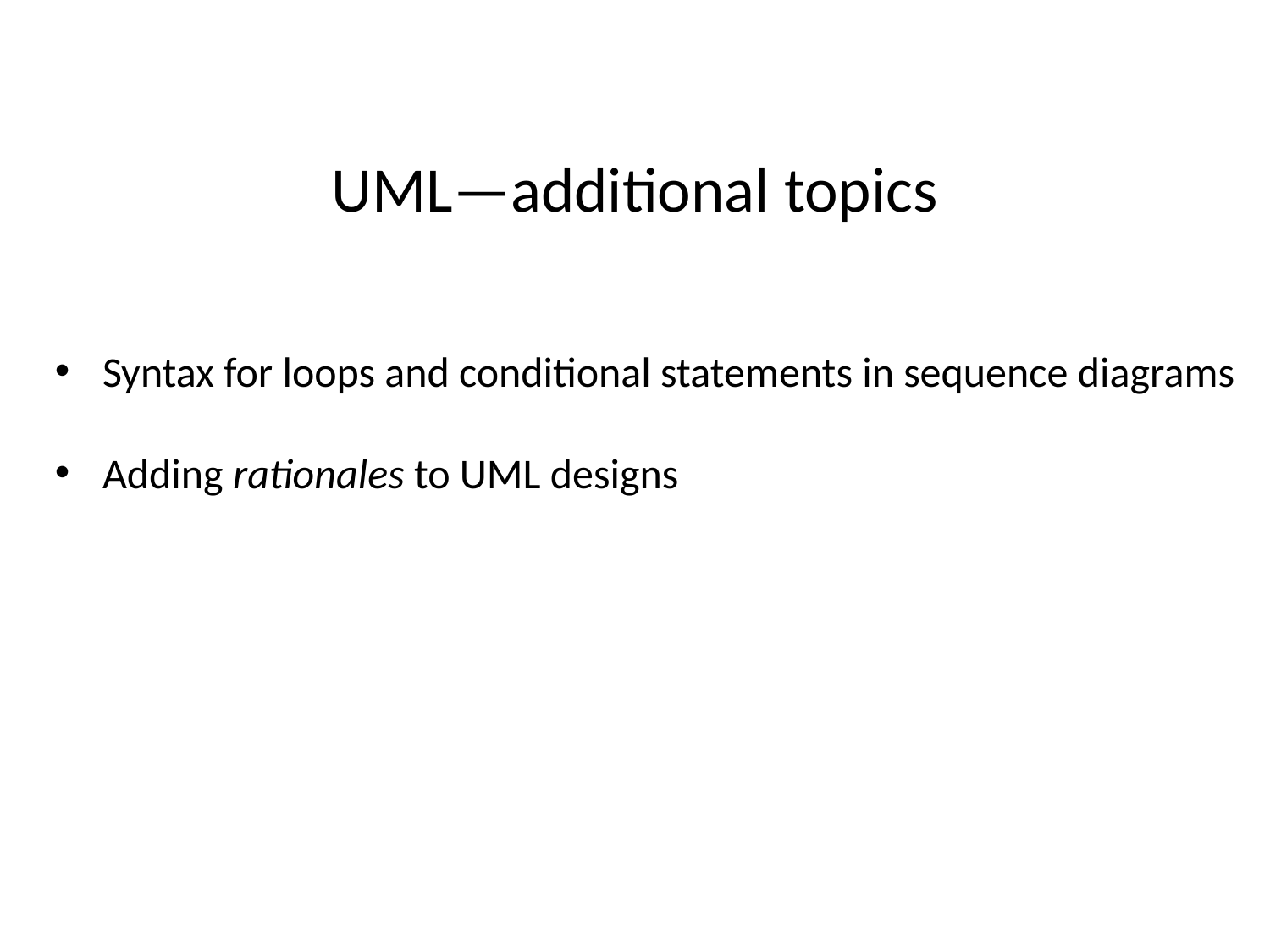

# UML—additional topics
Syntax for loops and conditional statements in sequence diagrams

Adding rationales to UML designs